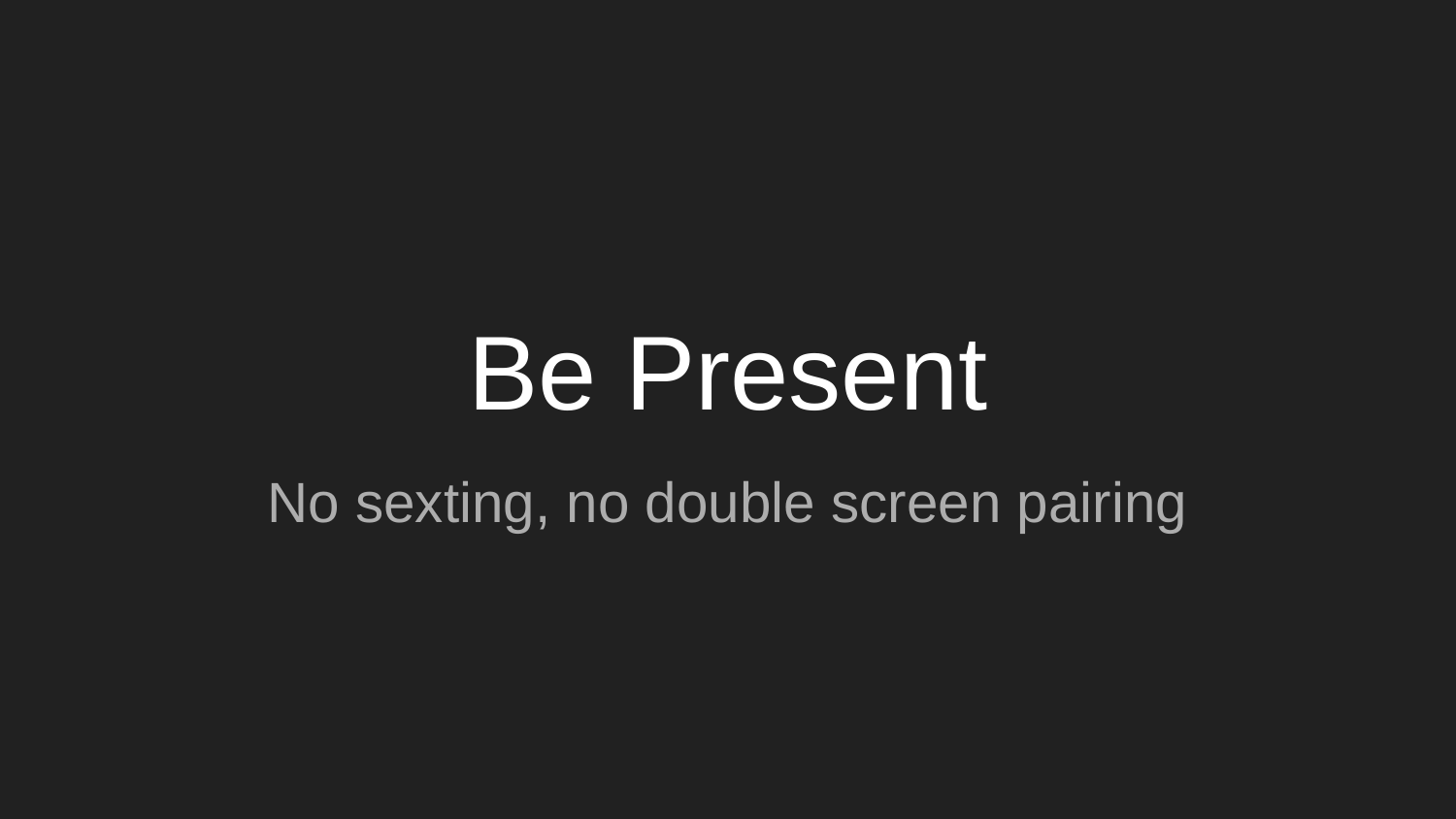

# Be Present
No sexting, no double screen pairing